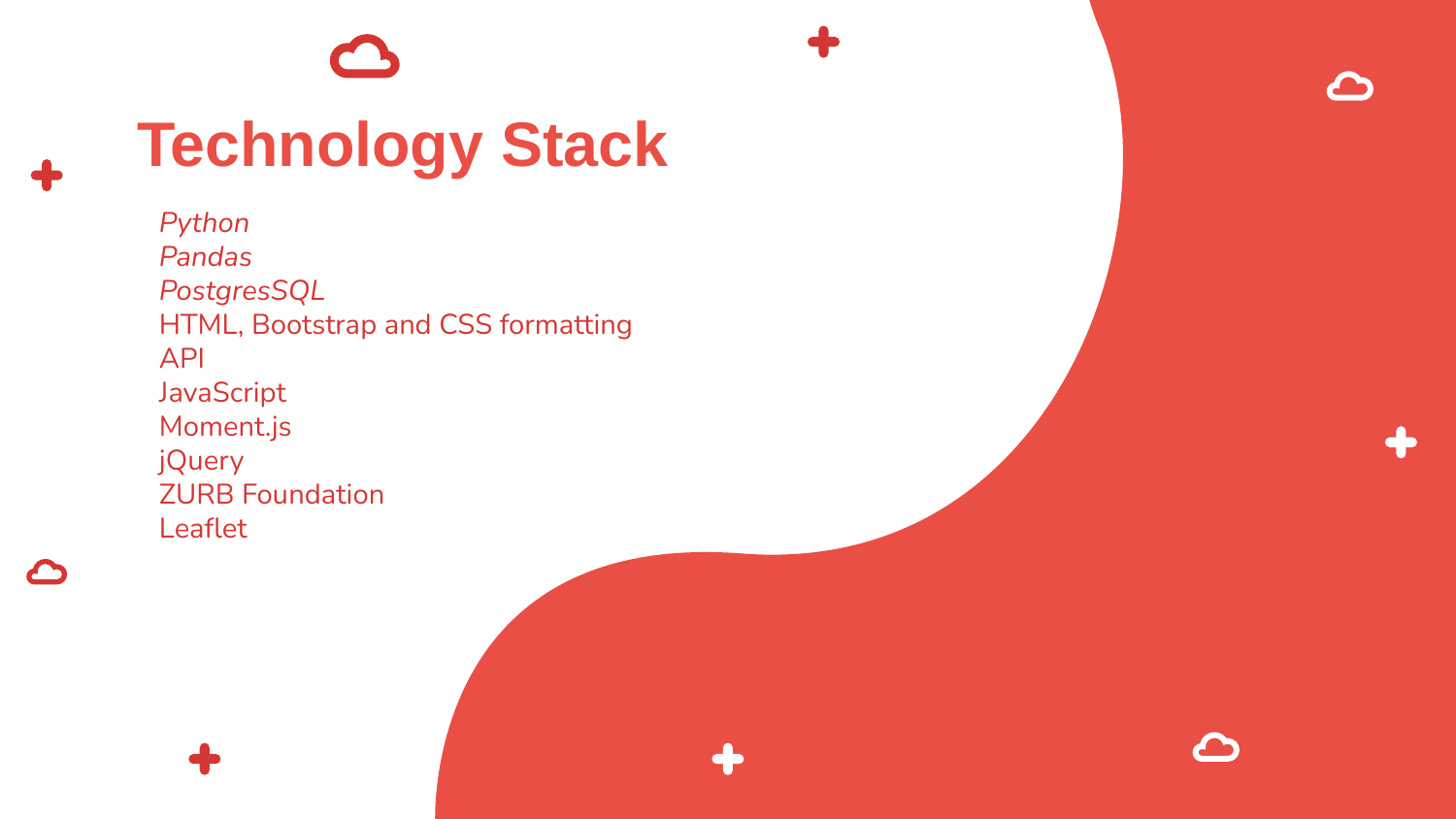

# Technology Stack
Python
Pandas
PostgresSQL
HTML, Bootstrap and CSS formatting
API
JavaScript
Moment.js
jQuery
ZURB Foundation
Leaflet